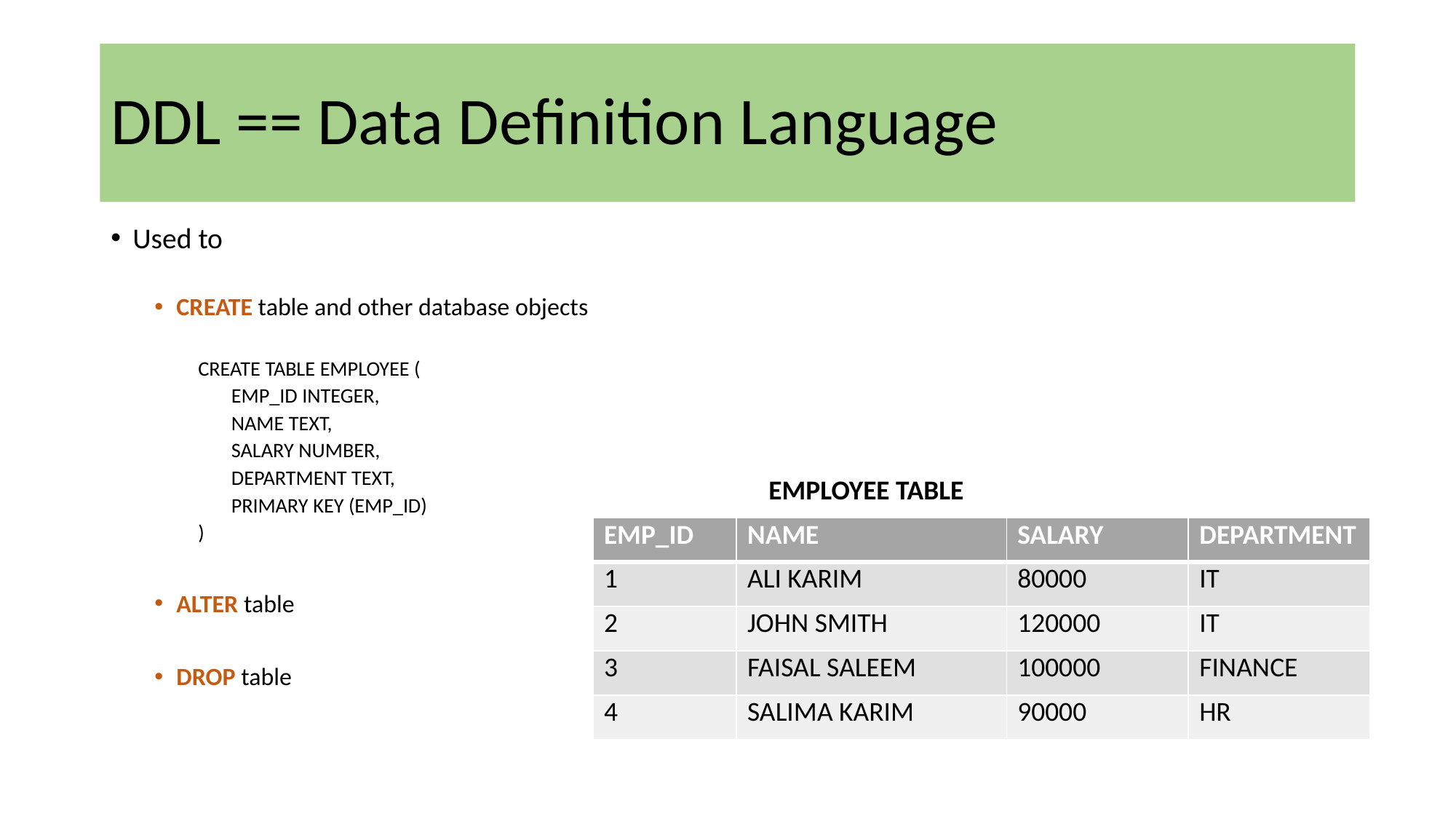

# DDL == Data Definition Language
Used to
CREATE table and other database objects

CREATE TABLE EMPLOYEE (
       EMP_ID INTEGER,
       NAME TEXT,
       SALARY NUMBER,
       DEPARTMENT TEXT,
       PRIMARY KEY (EMP_ID)
)

ALTER table

DROP table

EMPLOYEE TABLE
| EMP\_ID | NAME | SALARY | DEPARTMENT |
| --- | --- | --- | --- |
| 1 | ALI KARIM | 80000 | IT |
| 2 | JOHN SMITH | 120000 | IT |
| 3 | FAISAL SALEEM | 100000 | FINANCE |
| 4 | SALIMA KARIM | 90000 | HR |